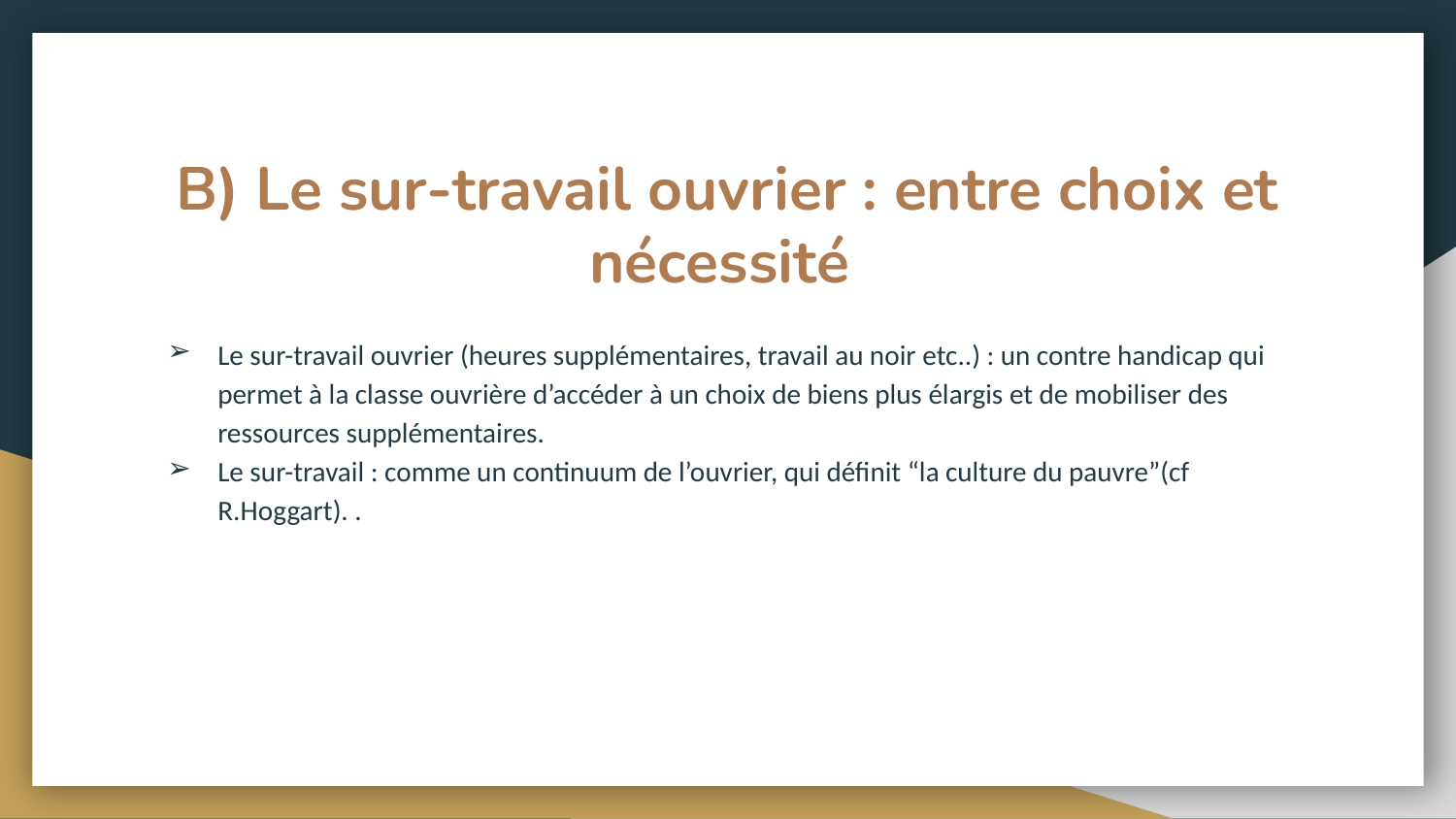

# B) Le sur-travail ouvrier : entre choix et nécessité
Le sur-travail ouvrier (heures supplémentaires, travail au noir etc..) : un contre handicap qui permet à la classe ouvrière d’accéder à un choix de biens plus élargis et de mobiliser des ressources supplémentaires.
Le sur-travail : comme un continuum de l’ouvrier, qui définit “la culture du pauvre”(cf R.Hoggart). .